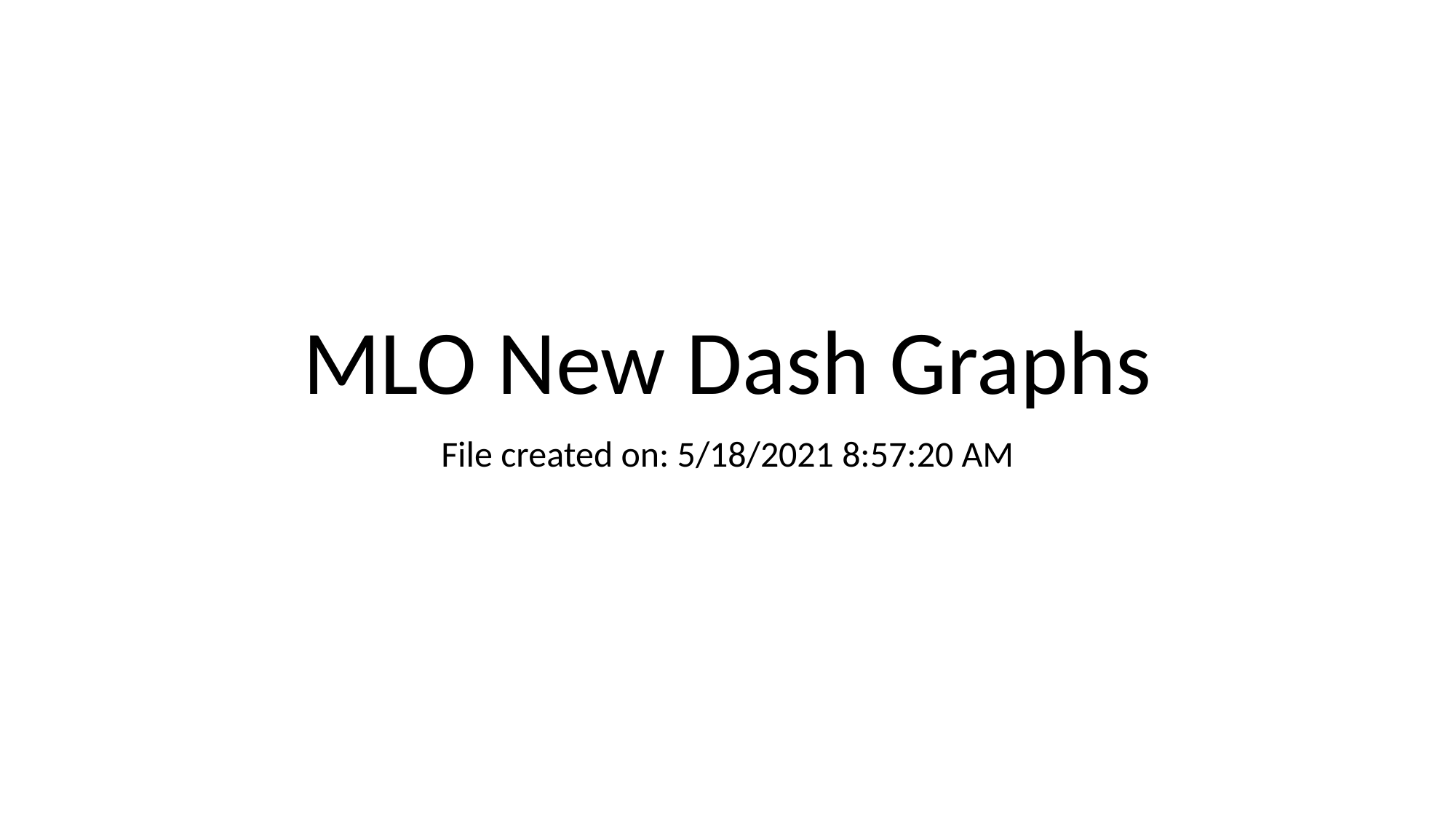

# MLO New Dash Graphs
File created on: 5/18/2021 8:57:20 AM